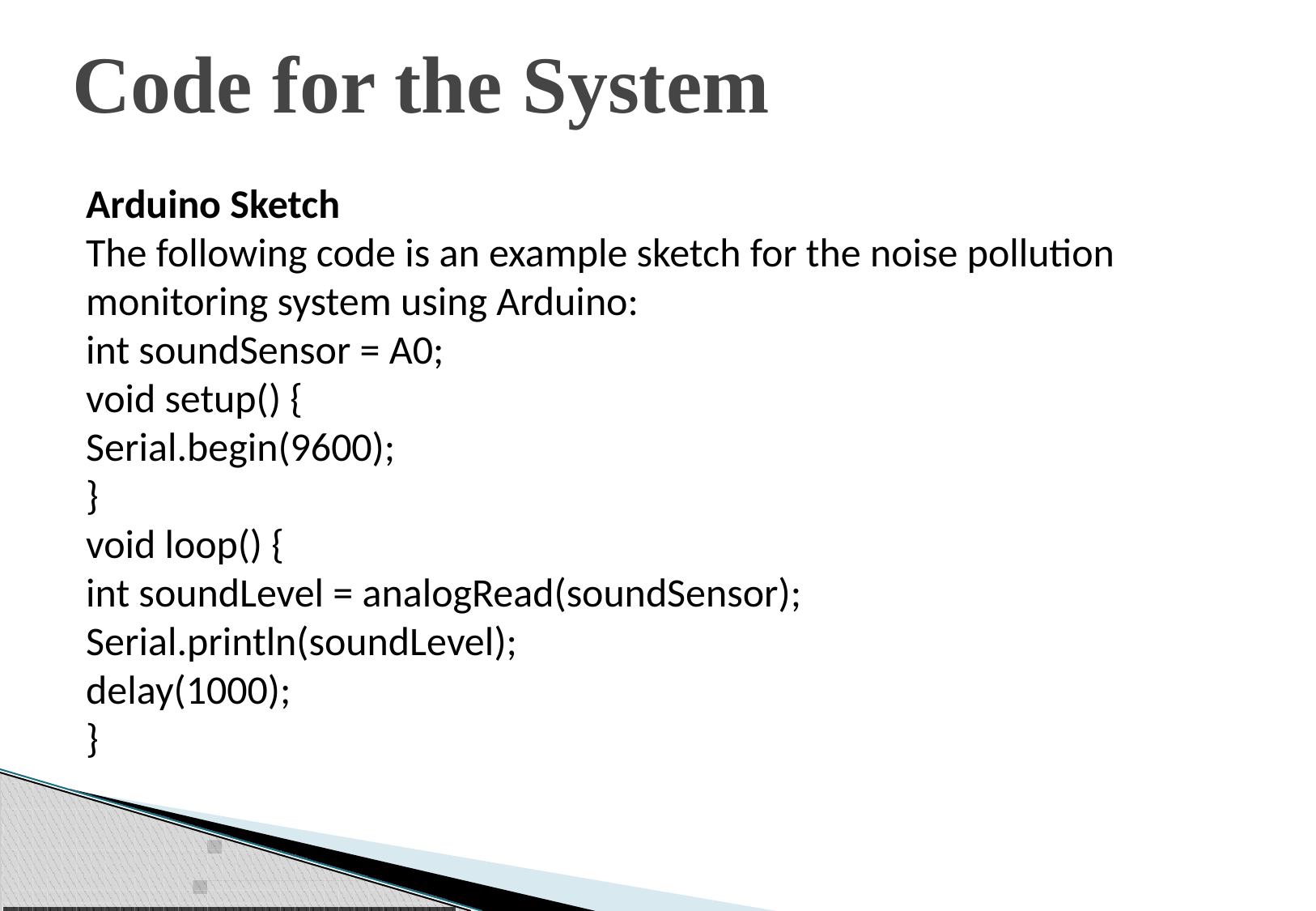

# Code for the System
Arduino Sketch
The following code is an example sketch for the noise pollution monitoring system using Arduino:
int soundSensor = A0;
void setup() {
Serial.begin(9600);
}
void loop() {
int soundLevel = analogRead(soundSensor);
Serial.println(soundLevel);
delay(1000);
}